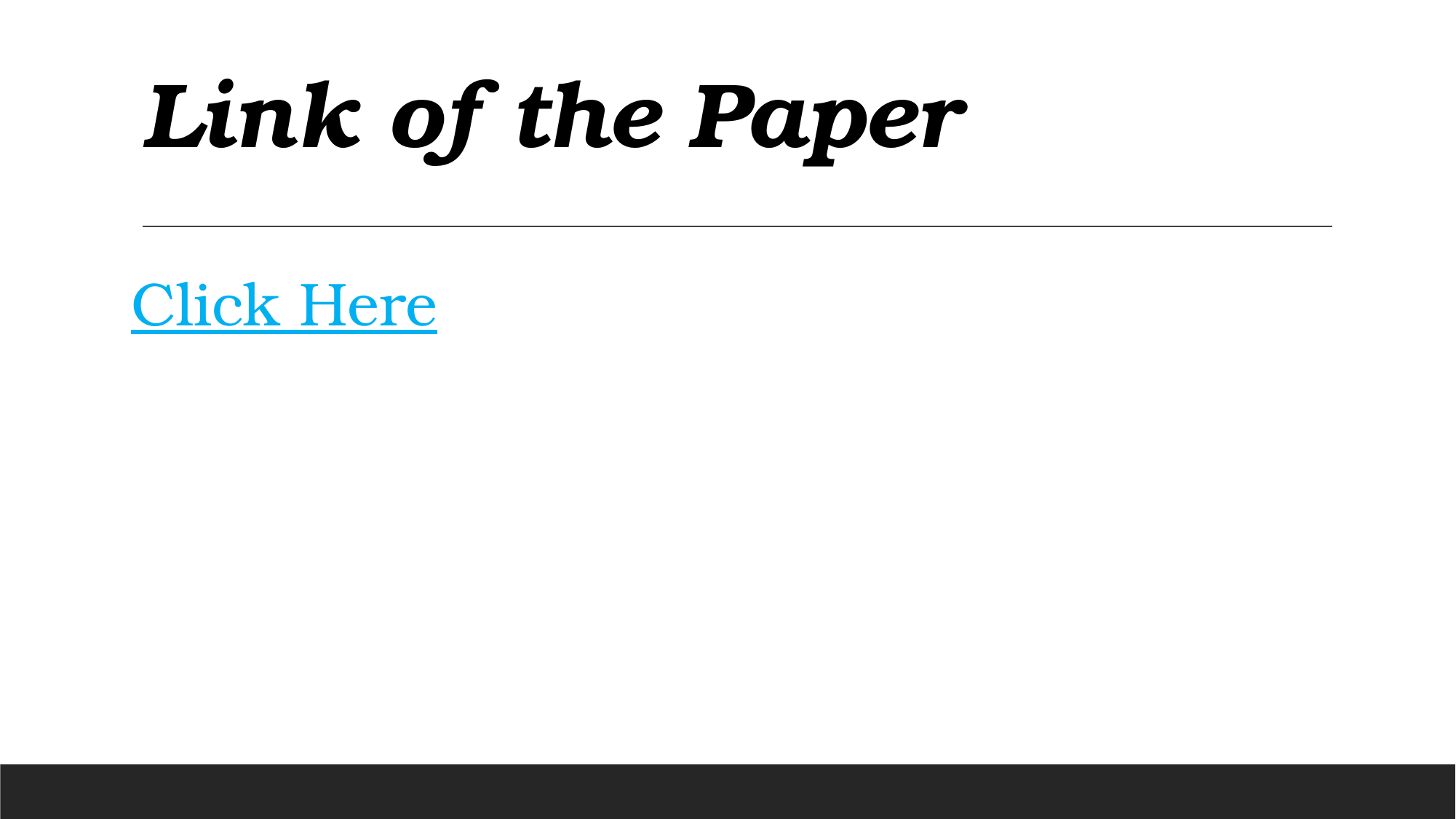

# Link of the Paper
Click Here